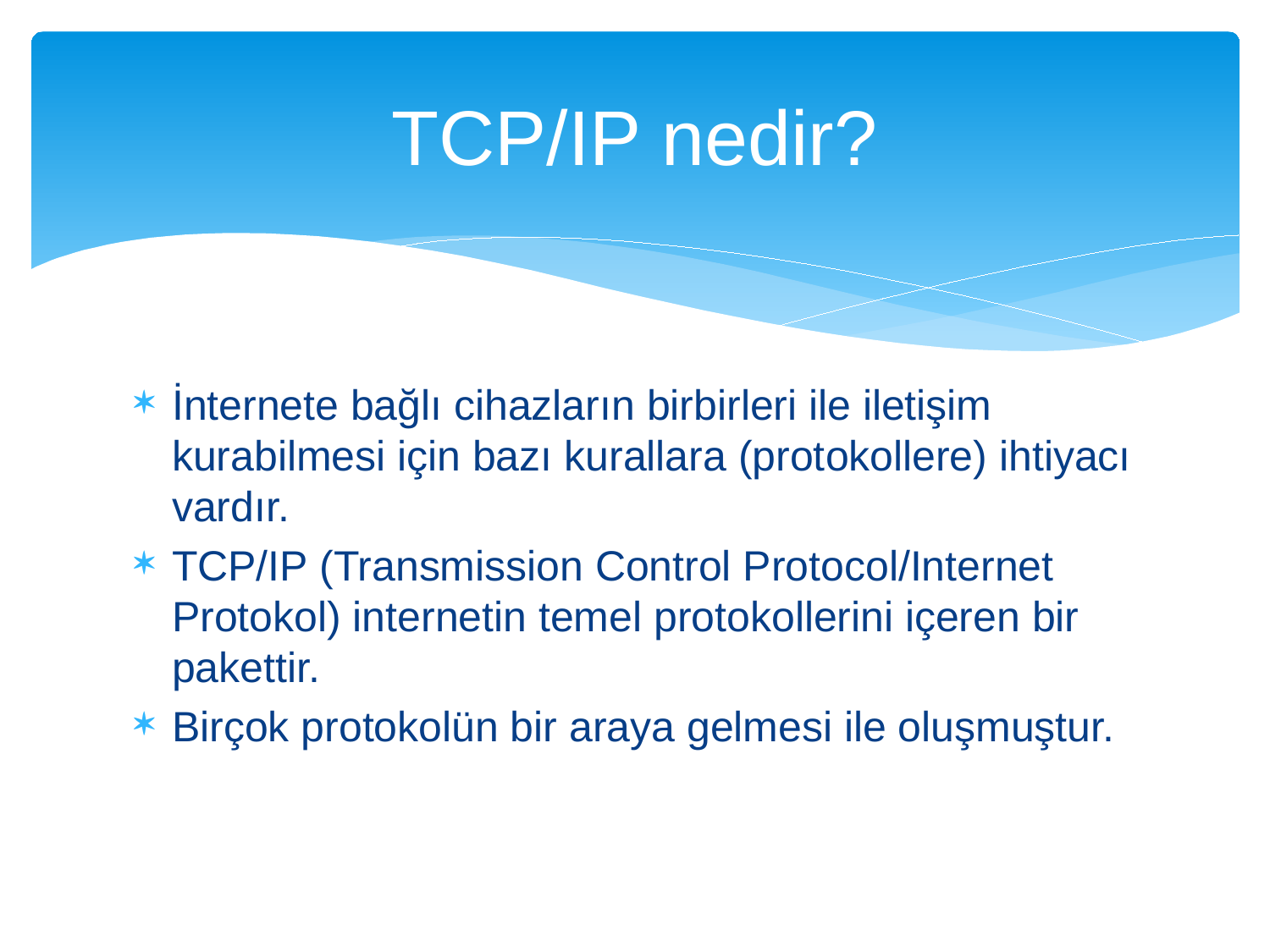

# TCP/IP nedir?
İnternete bağlı cihazların birbirleri ile iletişim kurabilmesi için bazı kurallara (protokollere) ihtiyacı vardır.
TCP/IP (Transmission Control Protocol/Internet Protokol) internetin temel protokollerini içeren bir pakettir.
Birçok protokolün bir araya gelmesi ile oluşmuştur.